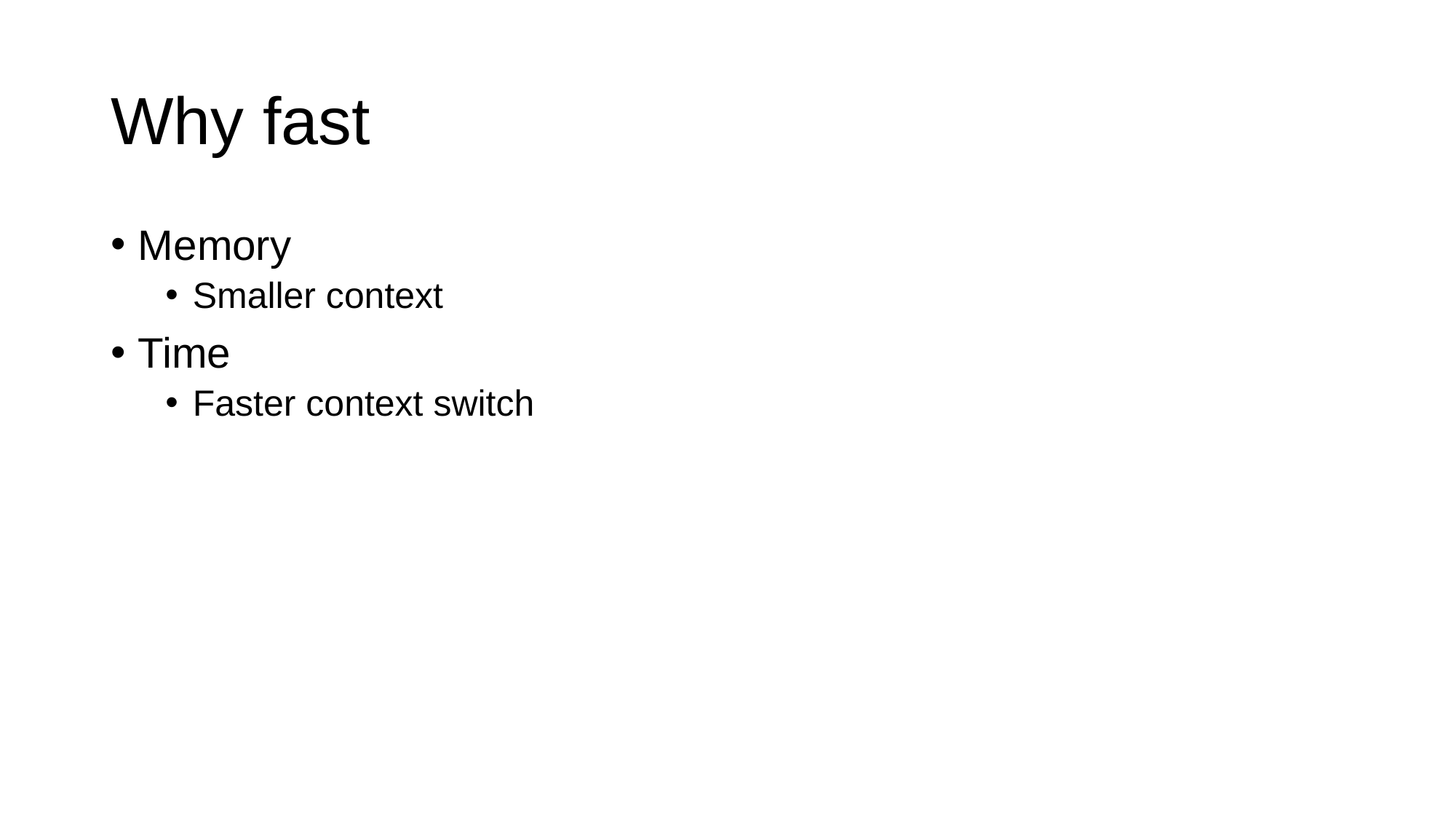

# Why fast
Memory
Smaller context
Time
Faster context switch